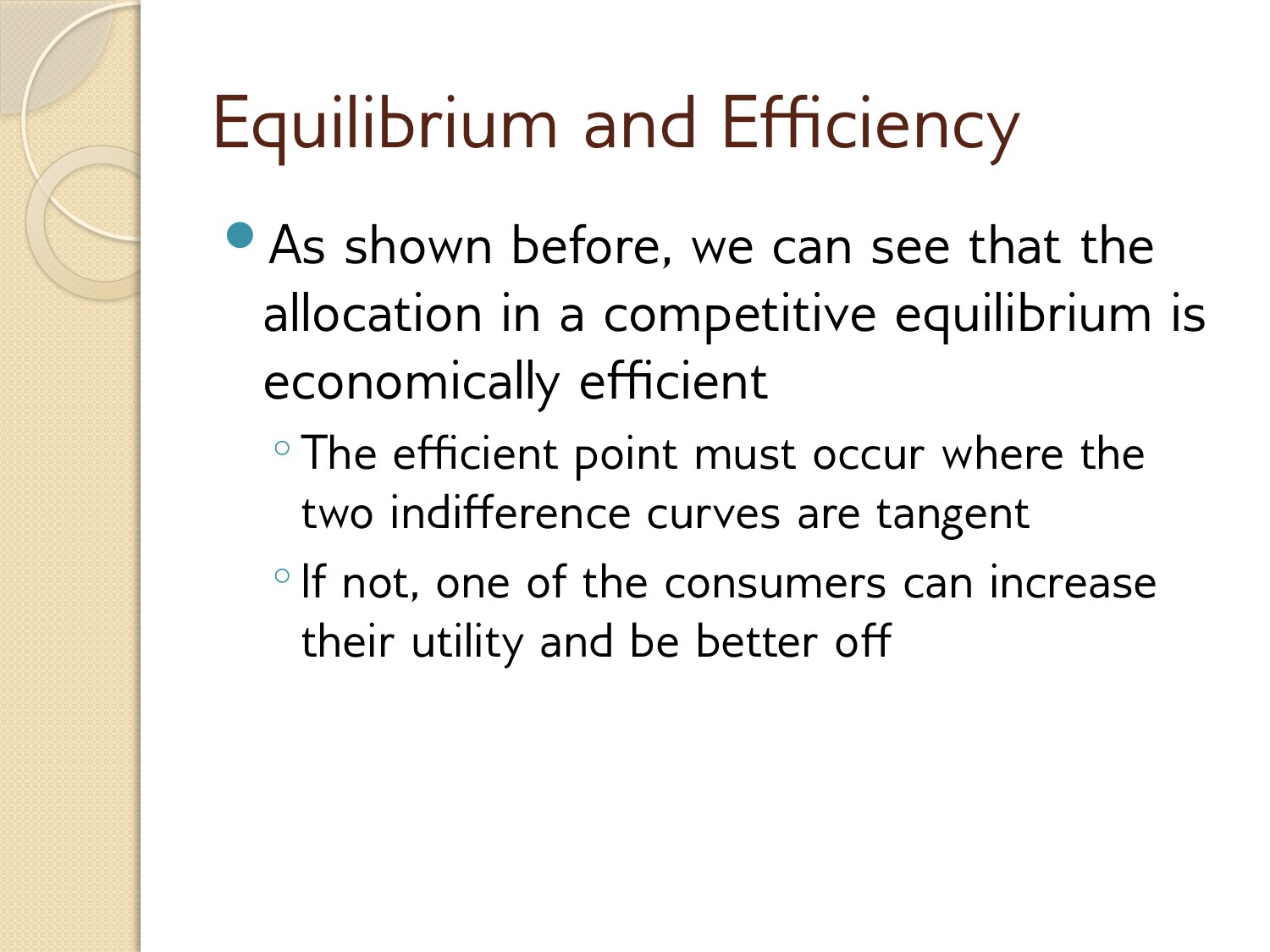

# Equilibrium and Efficiency
As shown before, we can see that the allocation in a competitive equilibrium is economically efficient
The efficient point must occur where the two indifference curves are tangent
If not, one of the consumers can increase their utility and be better off